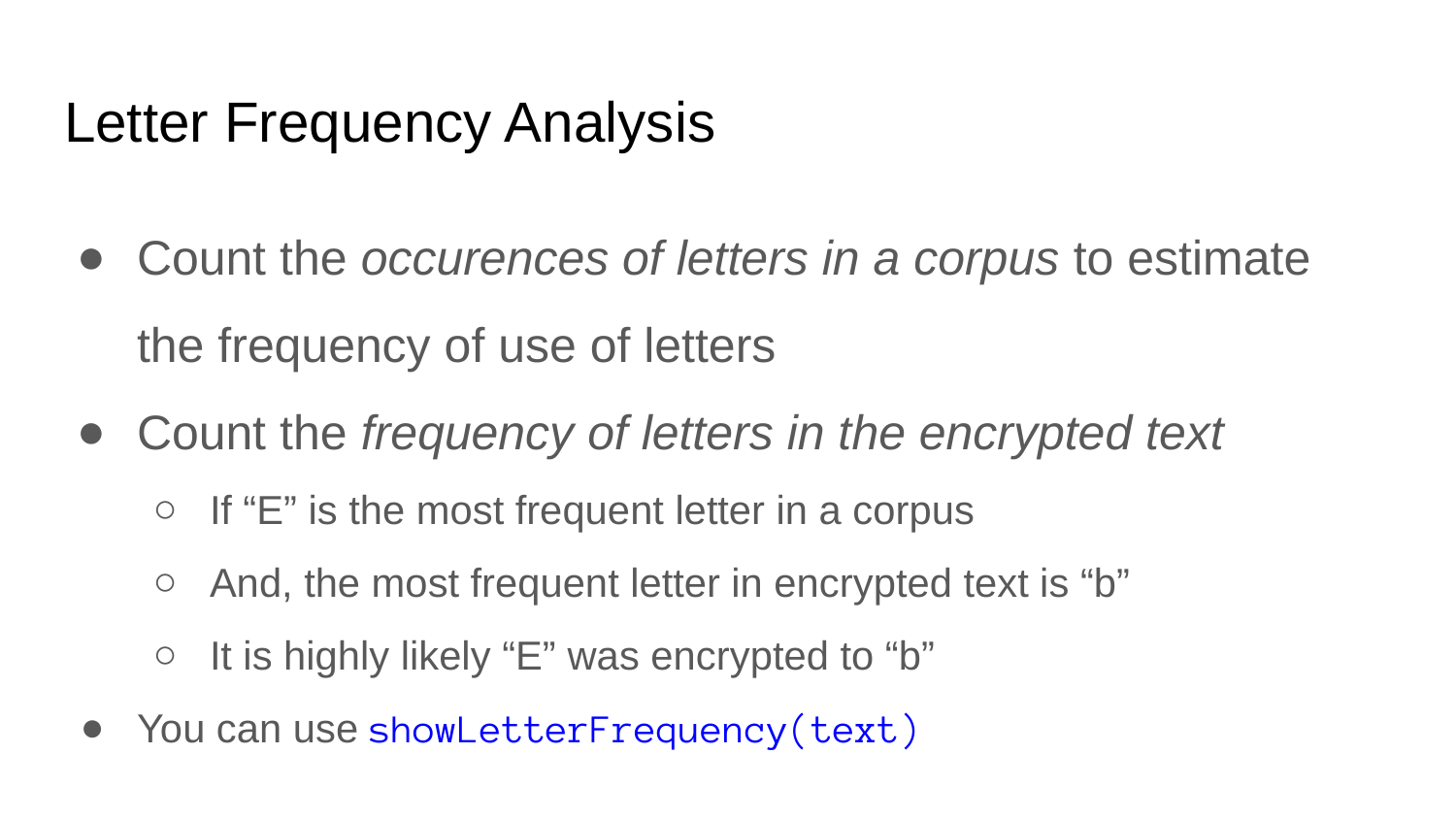

# Letter Frequency Analysis
Count the occurences of letters in a corpus to estimate the frequency of use of letters
Count the frequency of letters in the encrypted text
If “E” is the most frequent letter in a corpus
And, the most frequent letter in encrypted text is “b”
It is highly likely “E” was encrypted to “b”
You can use showLetterFrequency(text)